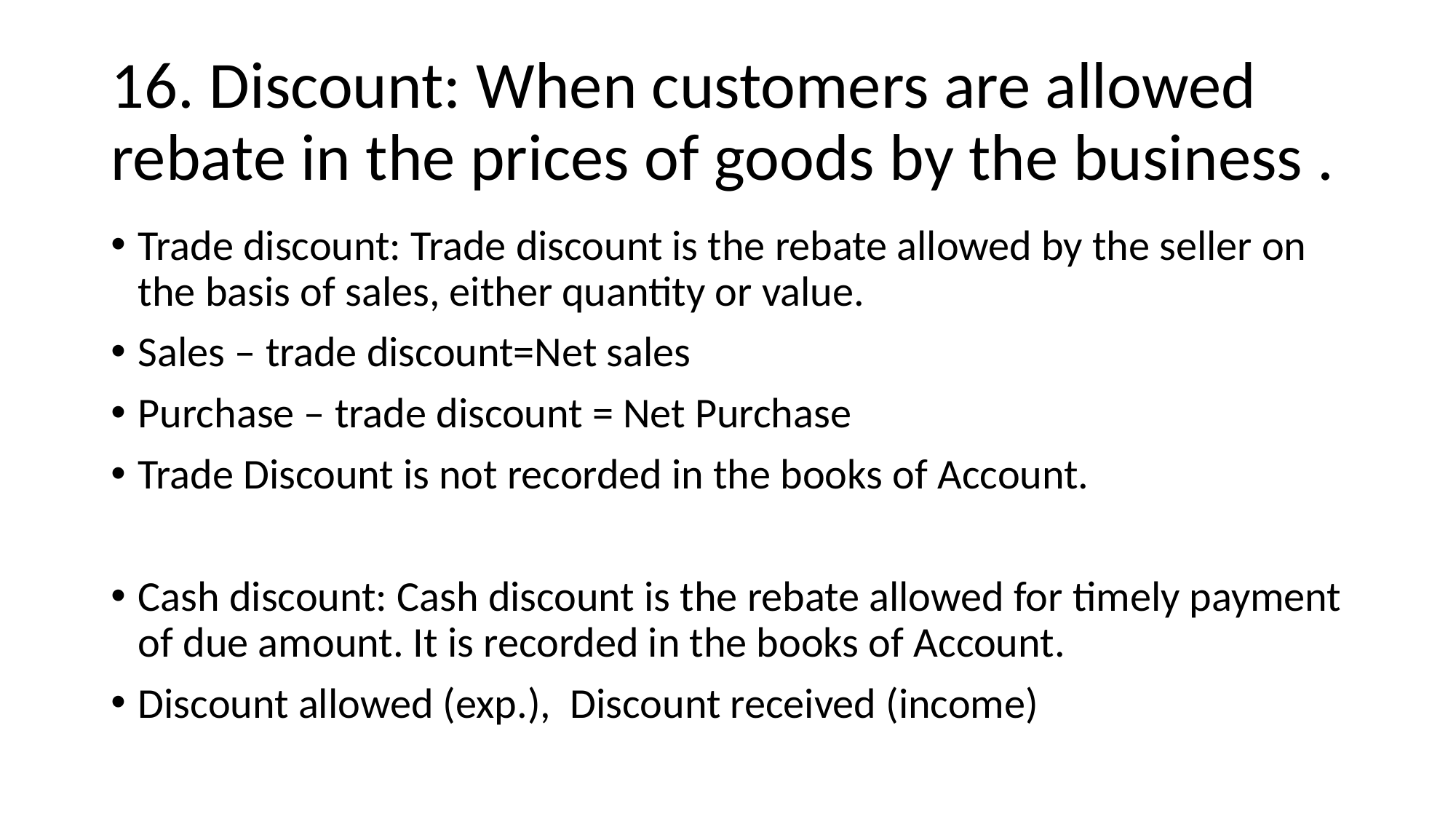

# 16. Discount: When customers are allowed rebate in the prices of goods by the business .
Trade discount: Trade discount is the rebate allowed by the seller on the basis of sales, either quantity or value.
Sales – trade discount=Net sales
Purchase – trade discount = Net Purchase
Trade Discount is not recorded in the books of Account.

Cash discount: Cash discount is the rebate allowed for timely payment of due amount. It is recorded in the books of Account.
Discount allowed (exp.),  Discount received (income)